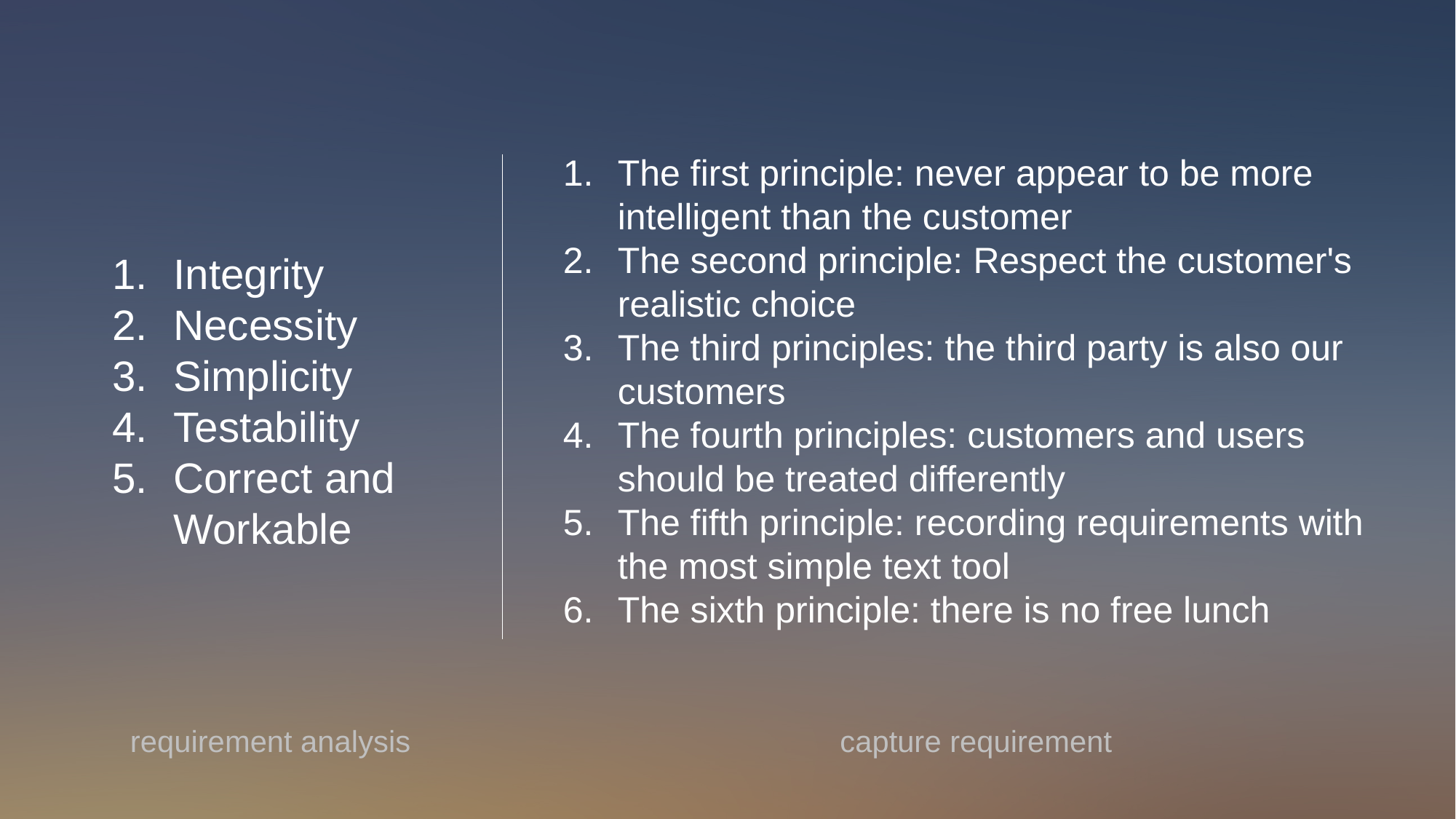

The first principle: never appear to be more intelligent than the customer
The second principle: Respect the customer's realistic choice
The third principles: the third party is also our customers
The fourth principles: customers and users should be treated differently
The fifth principle: recording requirements with the most simple text tool
The sixth principle: there is no free lunch

Integrity
Necessity
Simplicity
Testability
Correct and Workable

requirement analysis

capture requirement